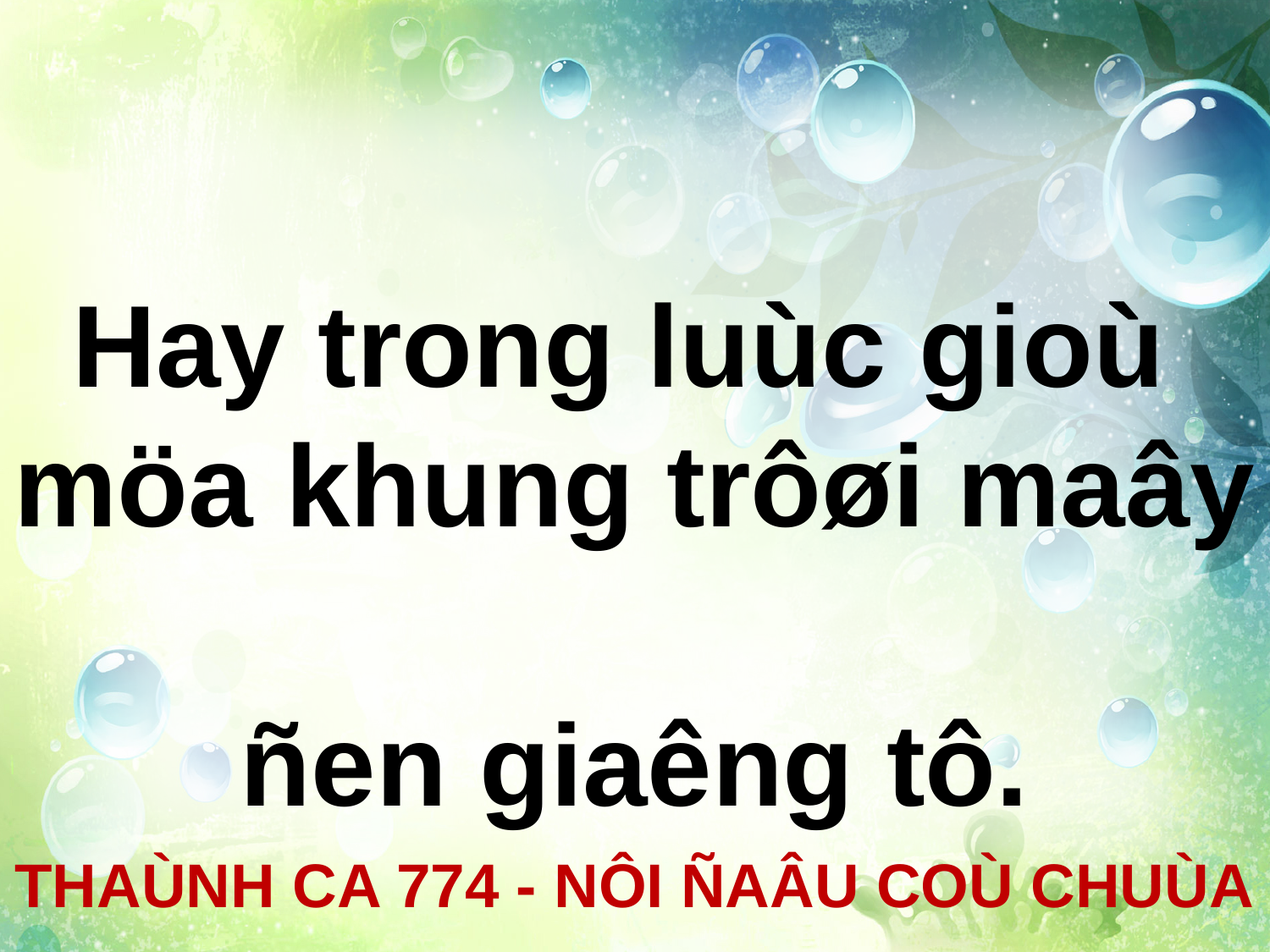

Hay trong luùc gioù
möa khung trôøi maây
ñen giaêng tô.
THAÙNH CA 774 - NÔI ÑAÂU COÙ CHUÙA